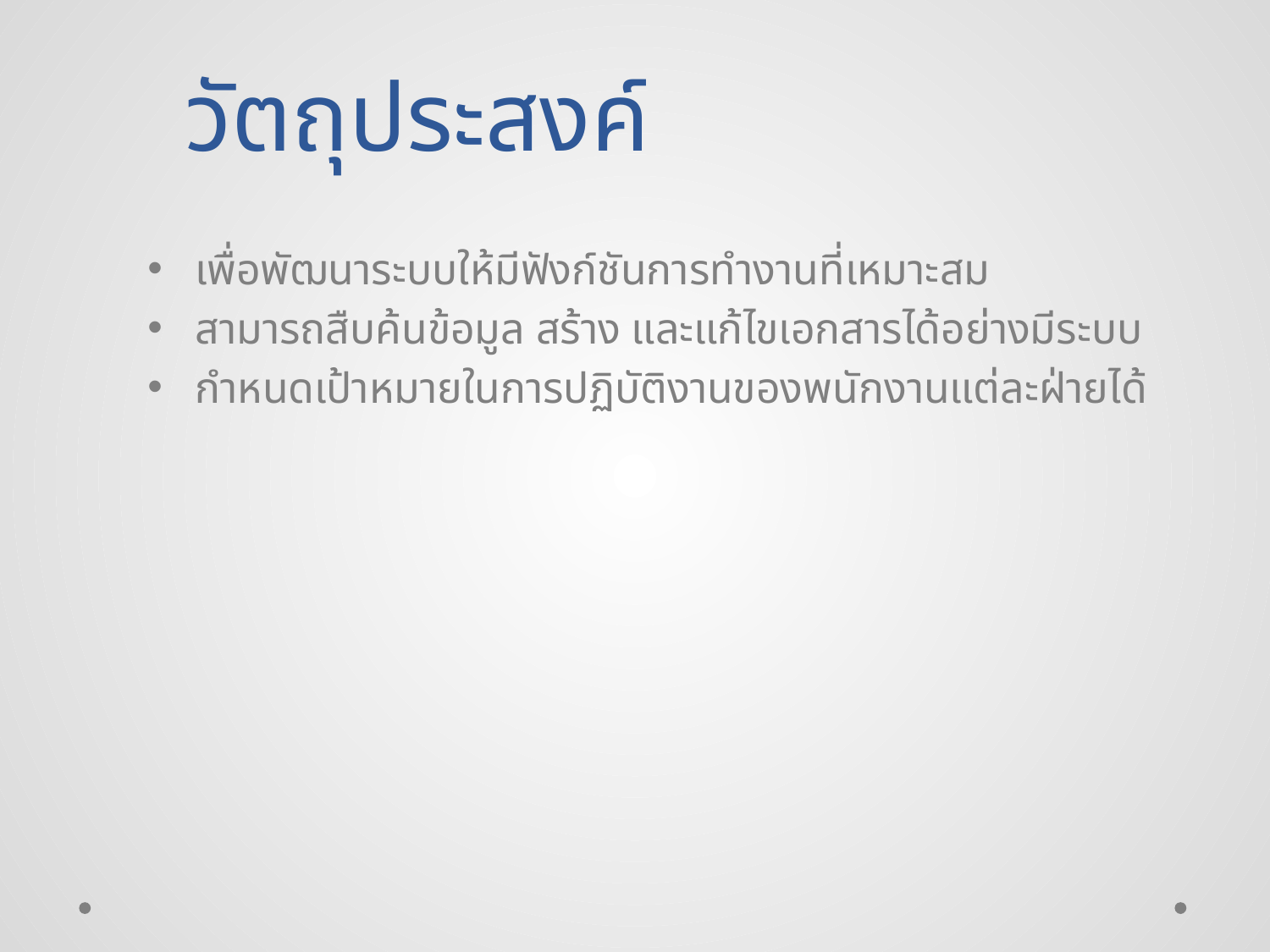

วัตถุประสงค์
เพื่อพัฒนาระบบให้มีฟังก์ชันการทำงานที่เหมาะสม
สามารถสืบค้นข้อมูล สร้าง และแก้ไขเอกสารได้อย่างมีระบบ
กำหนดเป้าหมายในการปฏิบัติงานของพนักงานแต่ละฝ่ายได้